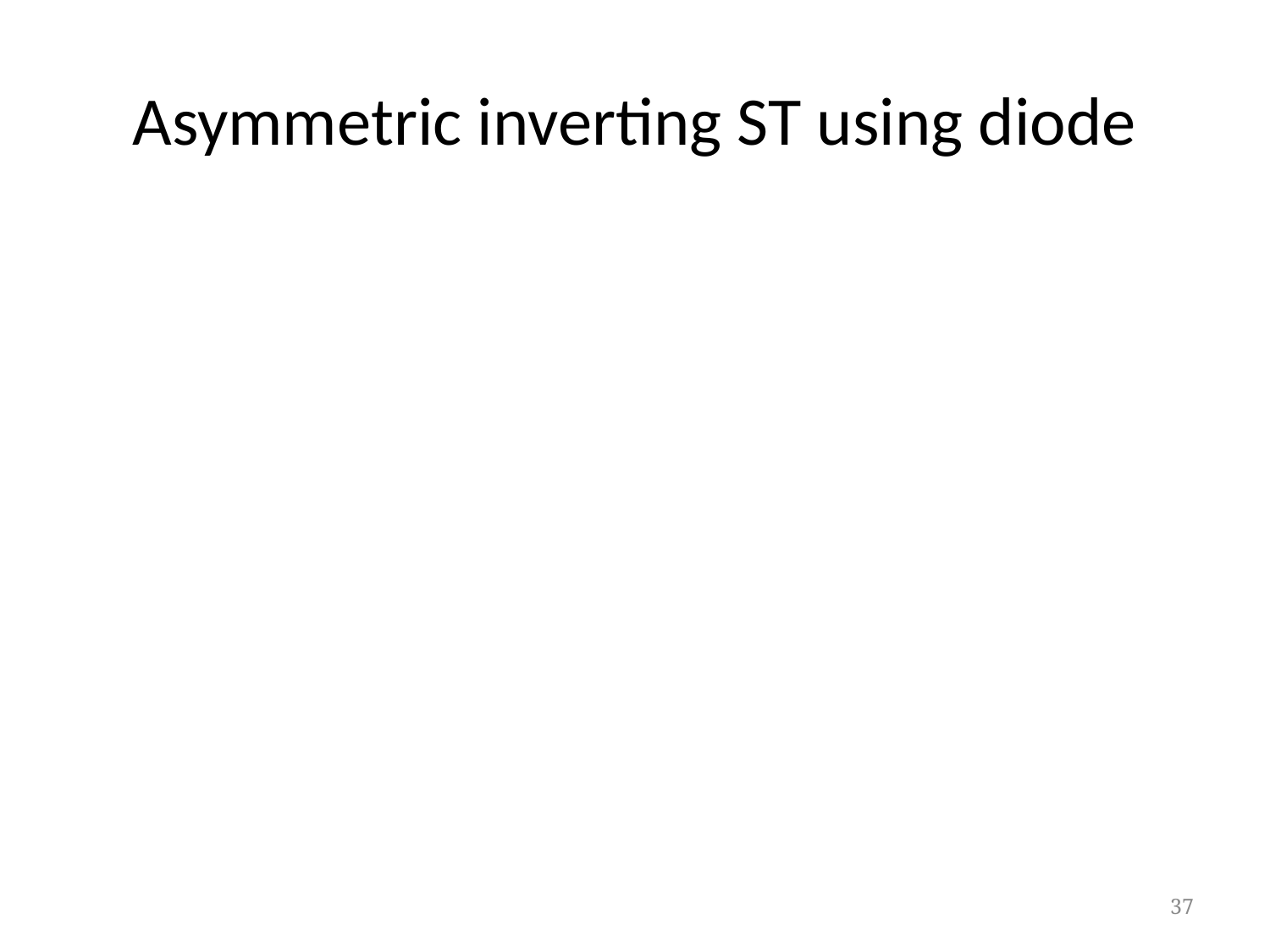

# Asymmetric inverting ST using diode

37